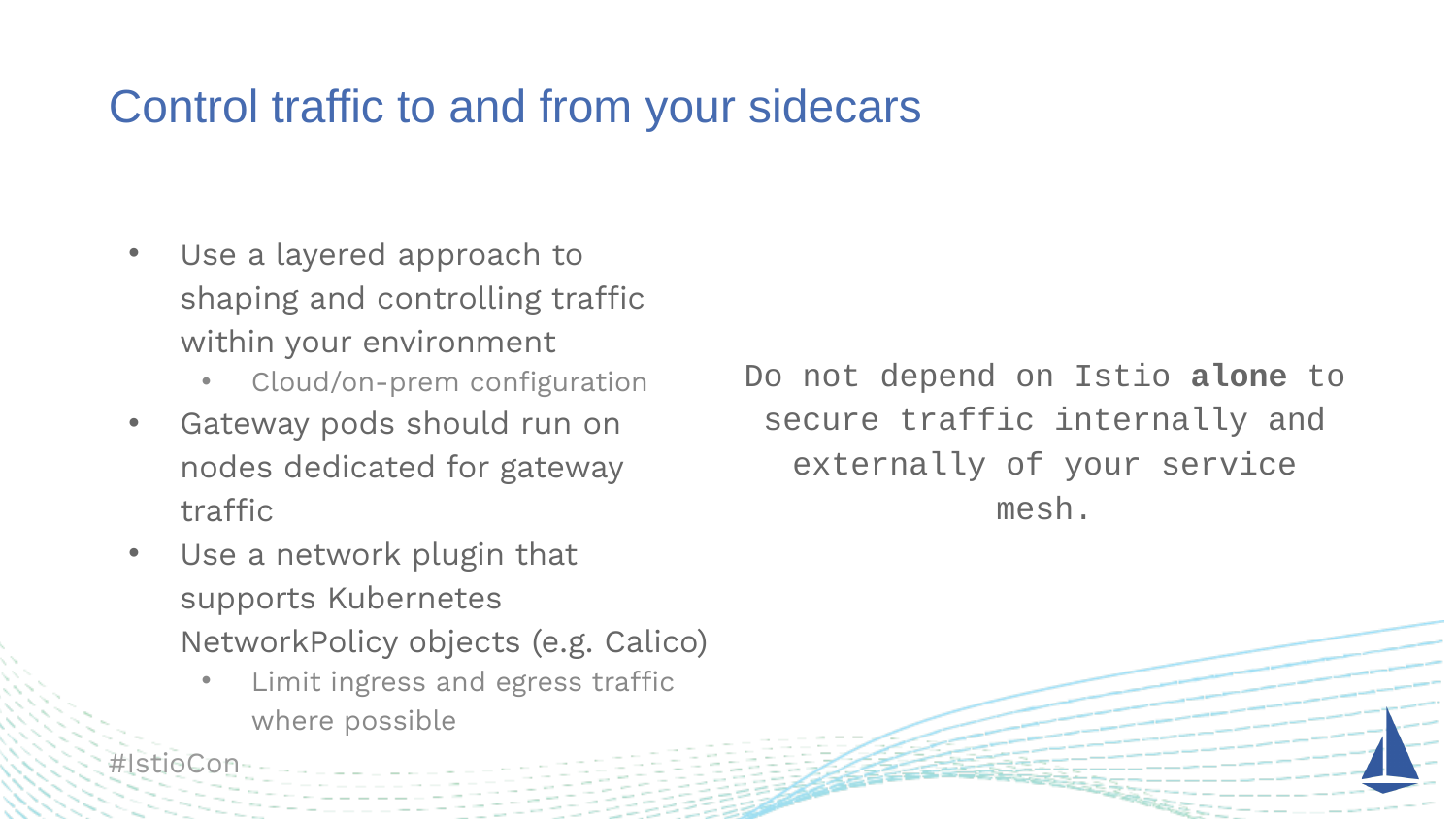

# Control traffic to and from your sidecars
Use a layered approach to shaping and controlling traffic within your environment
Cloud/on-prem configuration
Gateway pods should run on nodes dedicated for gateway traffic
Use a network plugin that supports Kubernetes NetworkPolicy objects (e.g. Calico)
Limit ingress and egress traffic where possible

Do not depend on Istio alone to secure traffic internally and externally of your service mesh.